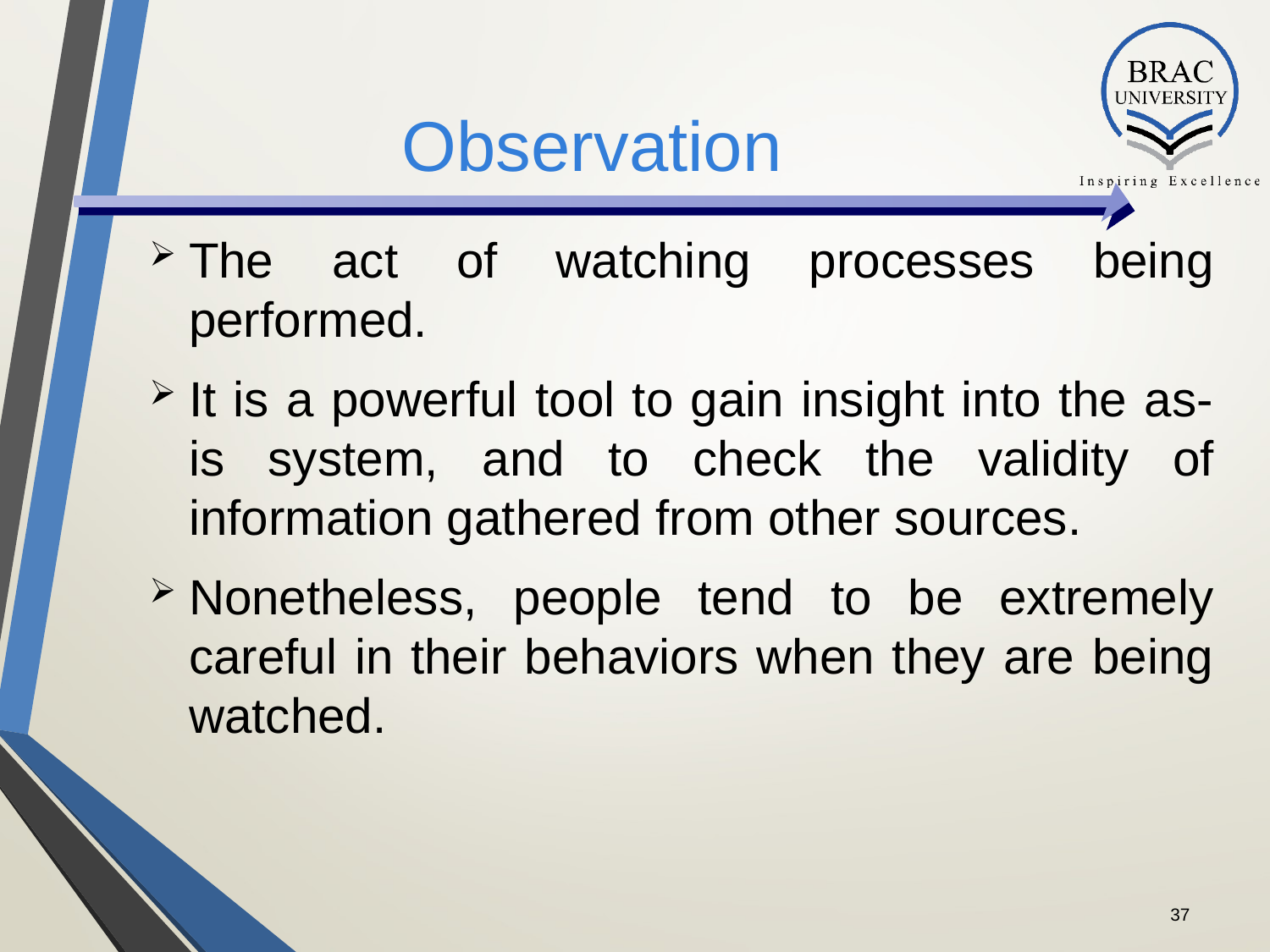

# Observation
The act of watching processes being performed.
It is a powerful tool to gain insight into the as-is system, and to check the validity of information gathered from other sources.
Nonetheless, people tend to be extremely careful in their behaviors when they are being watched.
37